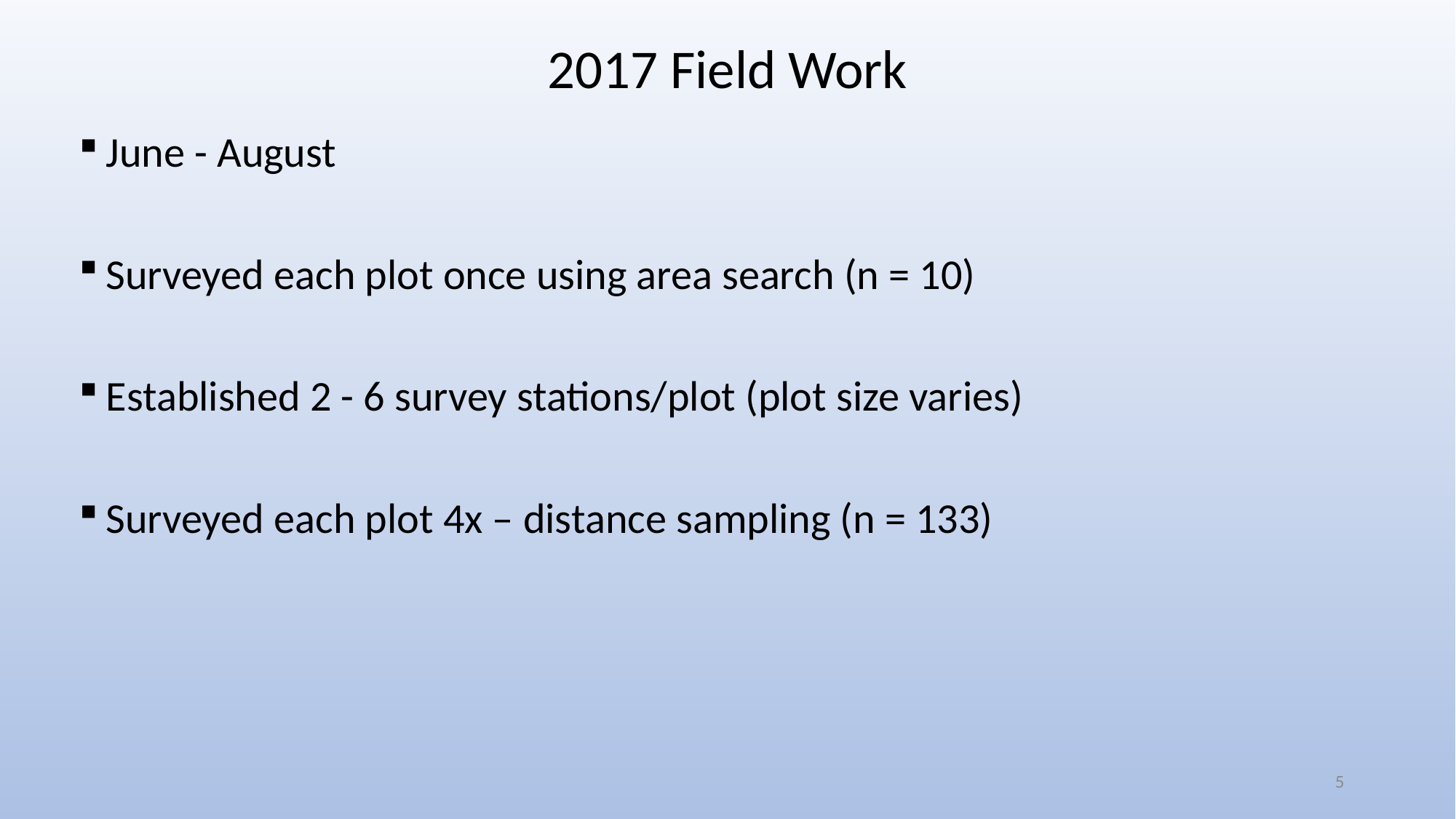

# 2017 Field Work
June - August

Surveyed each plot once using area search (n = 10)

Established 2 - 6 survey stations/plot (plot size varies)

Surveyed each plot 4x – distance sampling (n = 133)

5